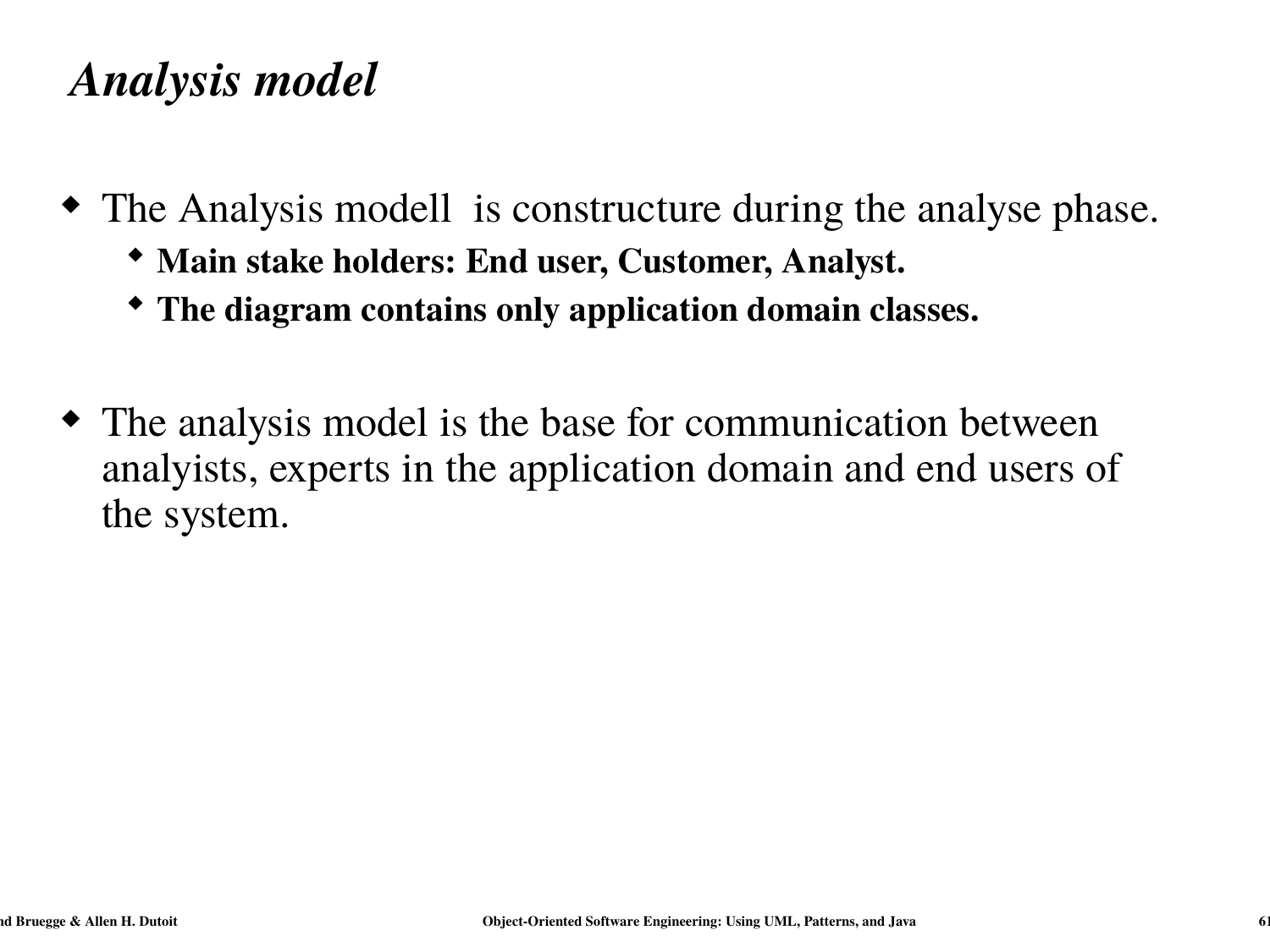

# Analysis model
The Analysis modell  is constructure during the analyse phase.
Main stake holders: End user, Customer, Analyst.
The diagram contains only application domain classes.

The analysis model is the base for communication between analyists, experts in the application domain and end users of the system.